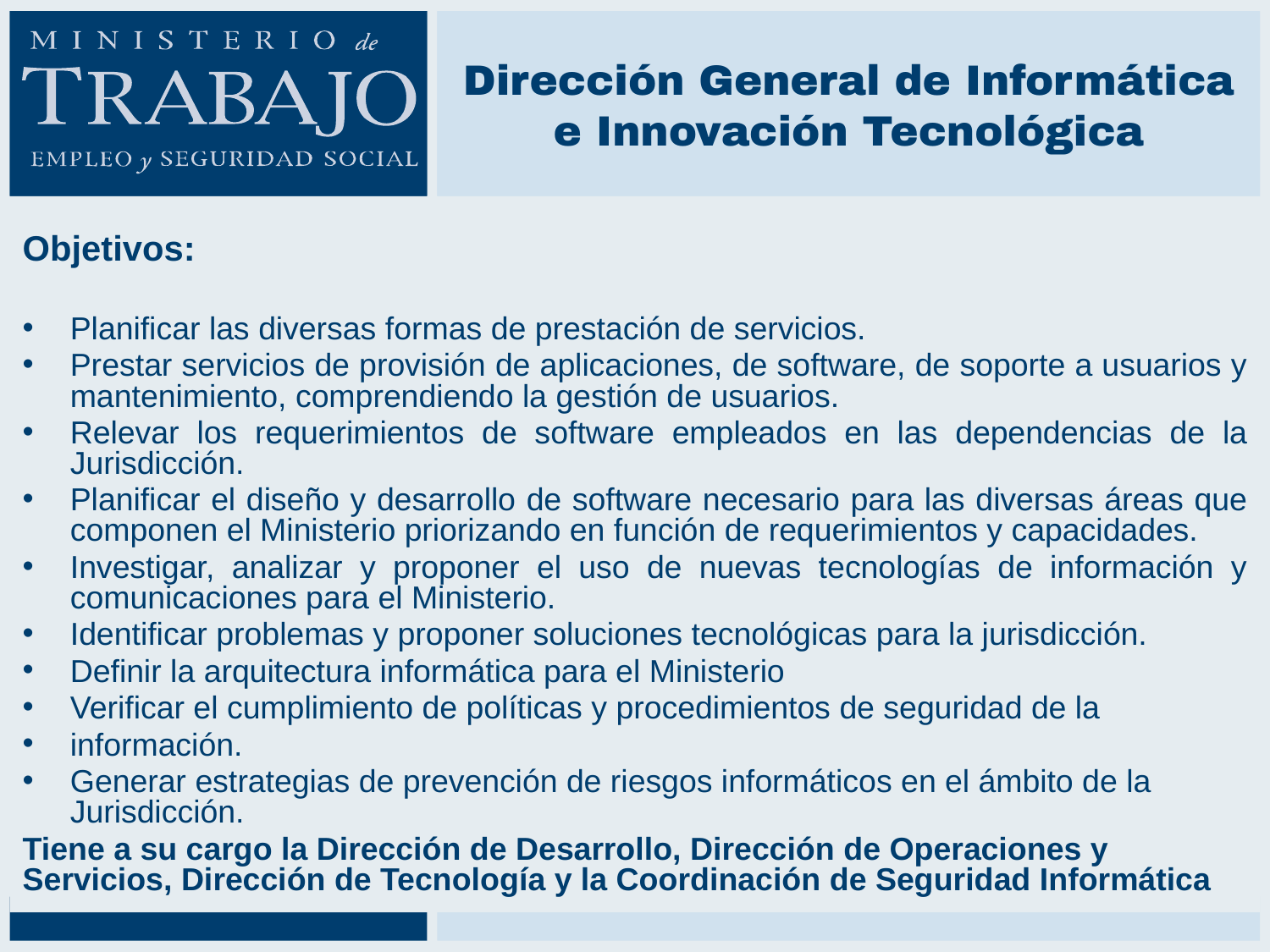

# Dirección General de Informática e Innovación Tecnológica
Objetivos:

Planificar las diversas formas de prestación de servicios.
Prestar servicios de provisión de aplicaciones, de software, de soporte a usuarios y mantenimiento, comprendiendo la gestión de usuarios.
Relevar los requerimientos de software empleados en las dependencias de la Jurisdicción.
Planificar el diseño y desarrollo de software necesario para las diversas áreas que componen el Ministerio priorizando en función de requerimientos y capacidades.
Investigar, analizar y proponer el uso de nuevas tecnologías de información y comunicaciones para el Ministerio.
Identificar problemas y proponer soluciones tecnológicas para la jurisdicción.
Definir la arquitectura informática para el Ministerio
Verificar el cumplimiento de políticas y procedimientos de seguridad de la
información.
Generar estrategias de prevención de riesgos informáticos en el ámbito de la Jurisdicción.
Tiene a su cargo la Dirección de Desarrollo, Dirección de Operaciones y      Servicios, Dirección de Tecnología y la Coordinación de Seguridad Informática